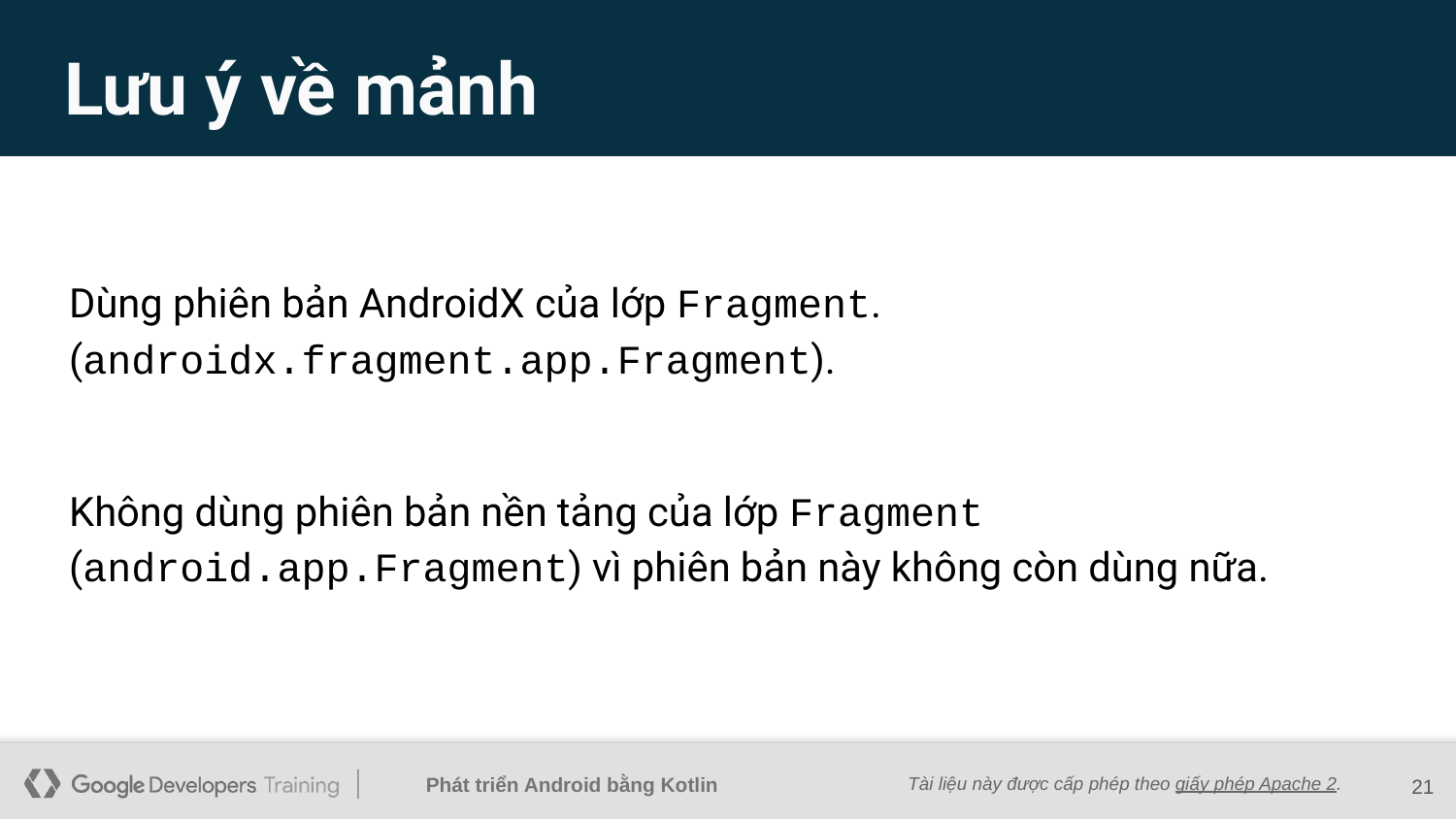

# Lưu ý về mảnh
Dùng phiên bản AndroidX của lớp Fragment. (androidx.fragment.app.Fragment).

Không dùng phiên bản nền tảng của lớp Fragment (android.app.Fragment) vì phiên bản này không còn dùng nữa.
21